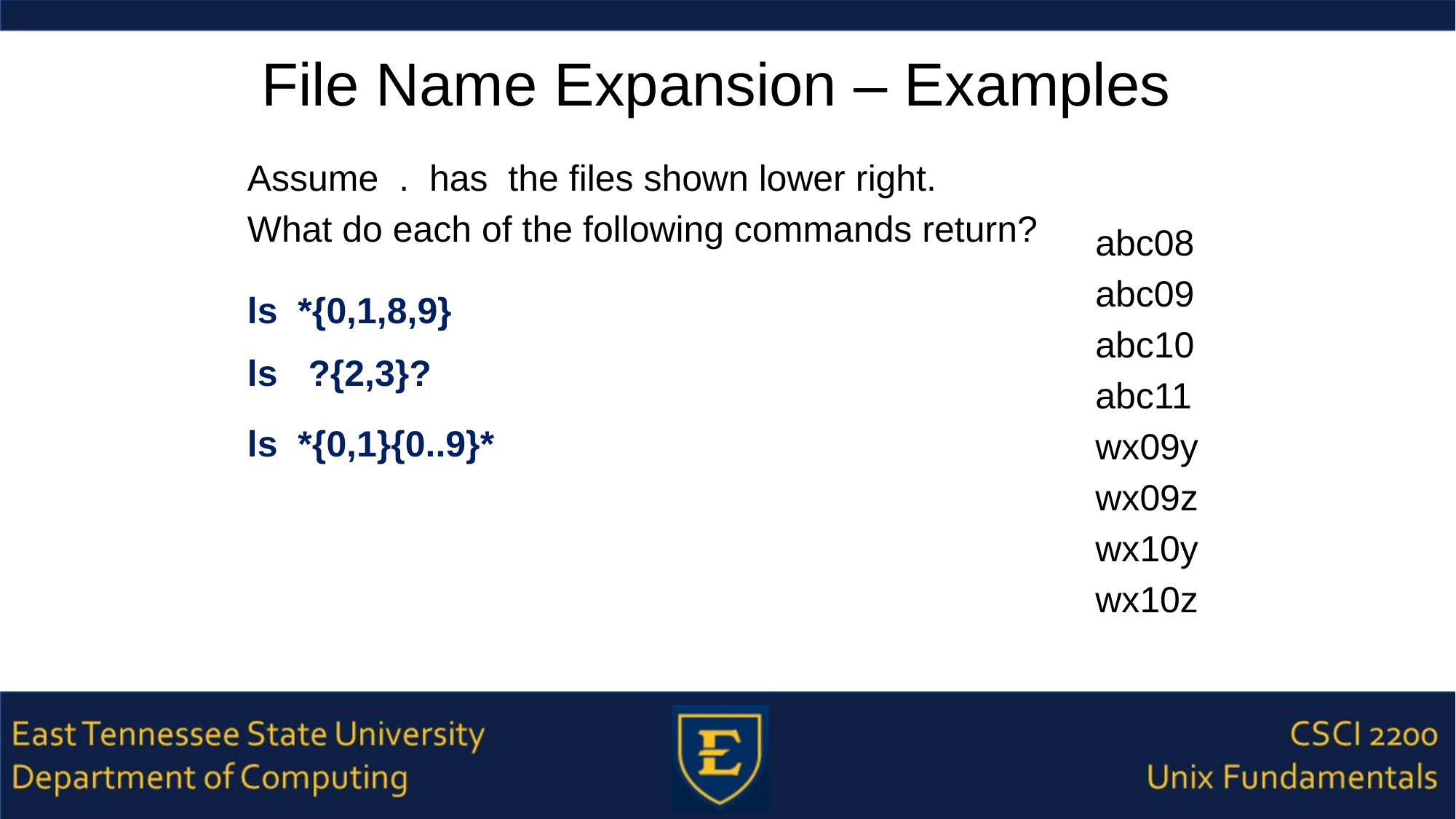

# File Name Expansion – Examples
Assume  .  has  the files shown lower right.
What do each of the following commands return?
abc08
abc09
abc10
abc11
wx09y
wx09z
wx10y
wx10z

ls  *{0,1,8,9}
ls   ?{2,3}?
ls  *{0,1}{0..9}*